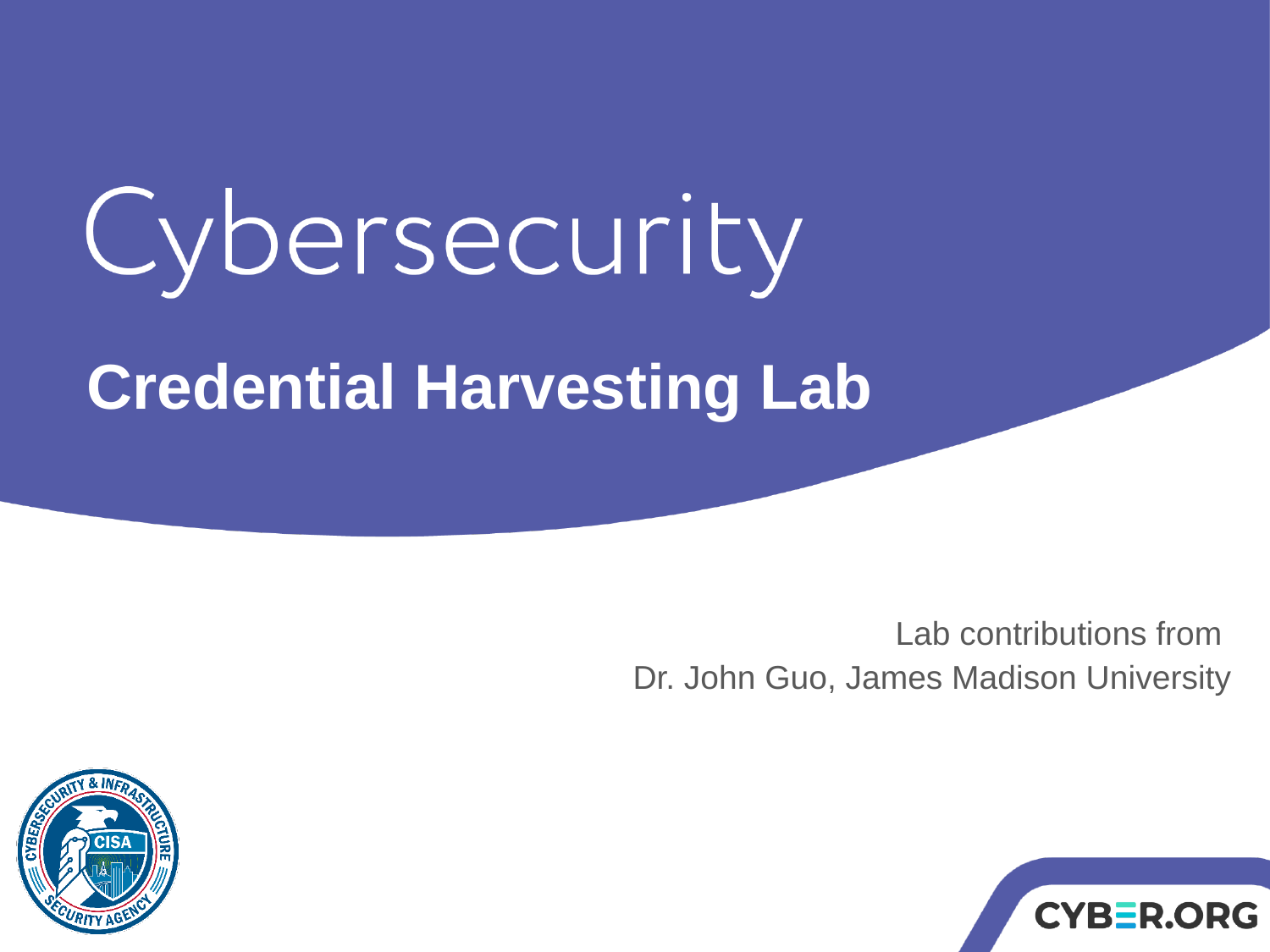

Credential Harvesting Lab
Lab contributions from
Dr. John Guo, James Madison University